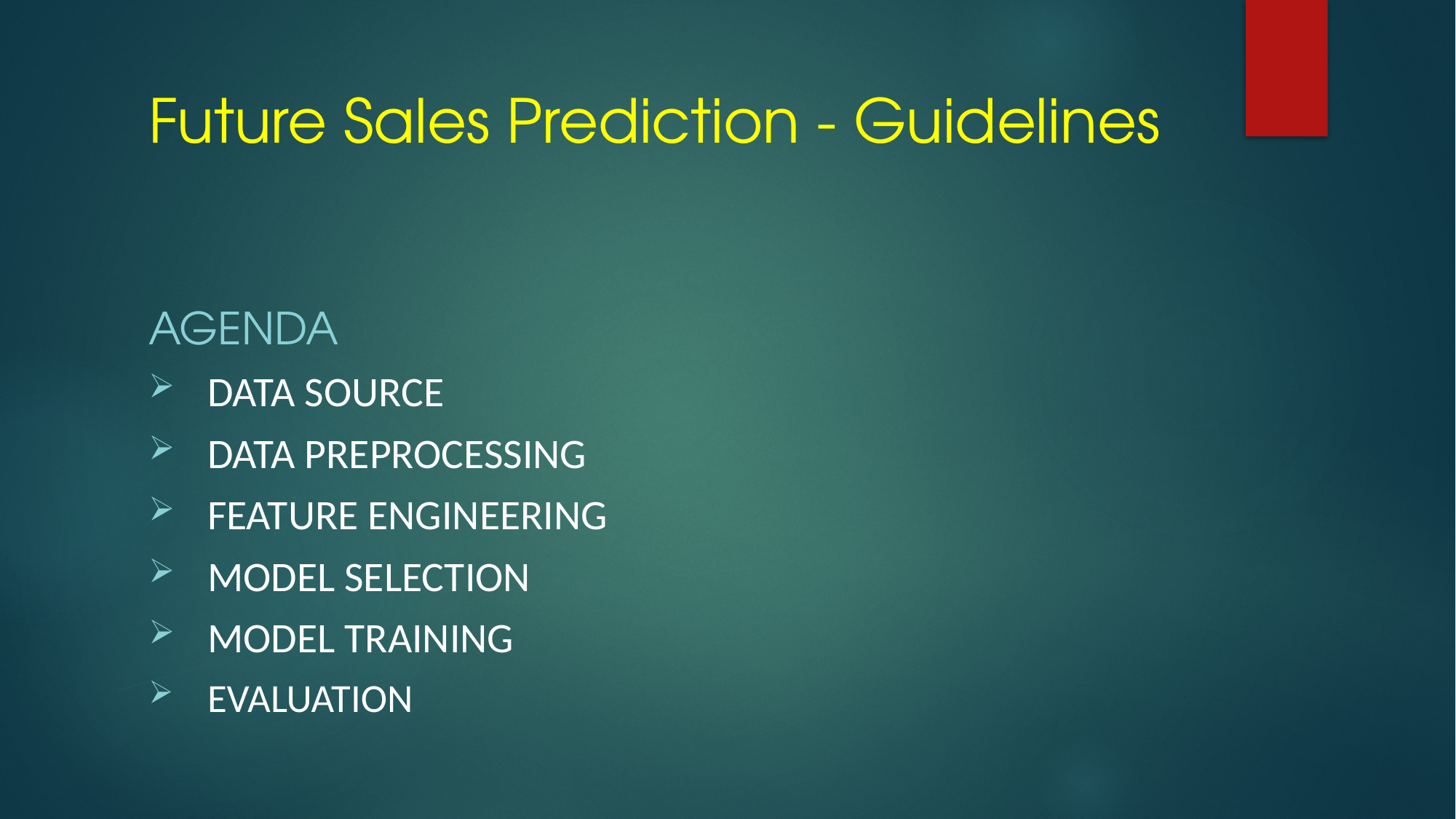

# Future Sales Prediction - Guidelines
AGENDA
Data Source
Data Preprocessing
Feature Engineering
Model Selection
Model Training
Evaluation